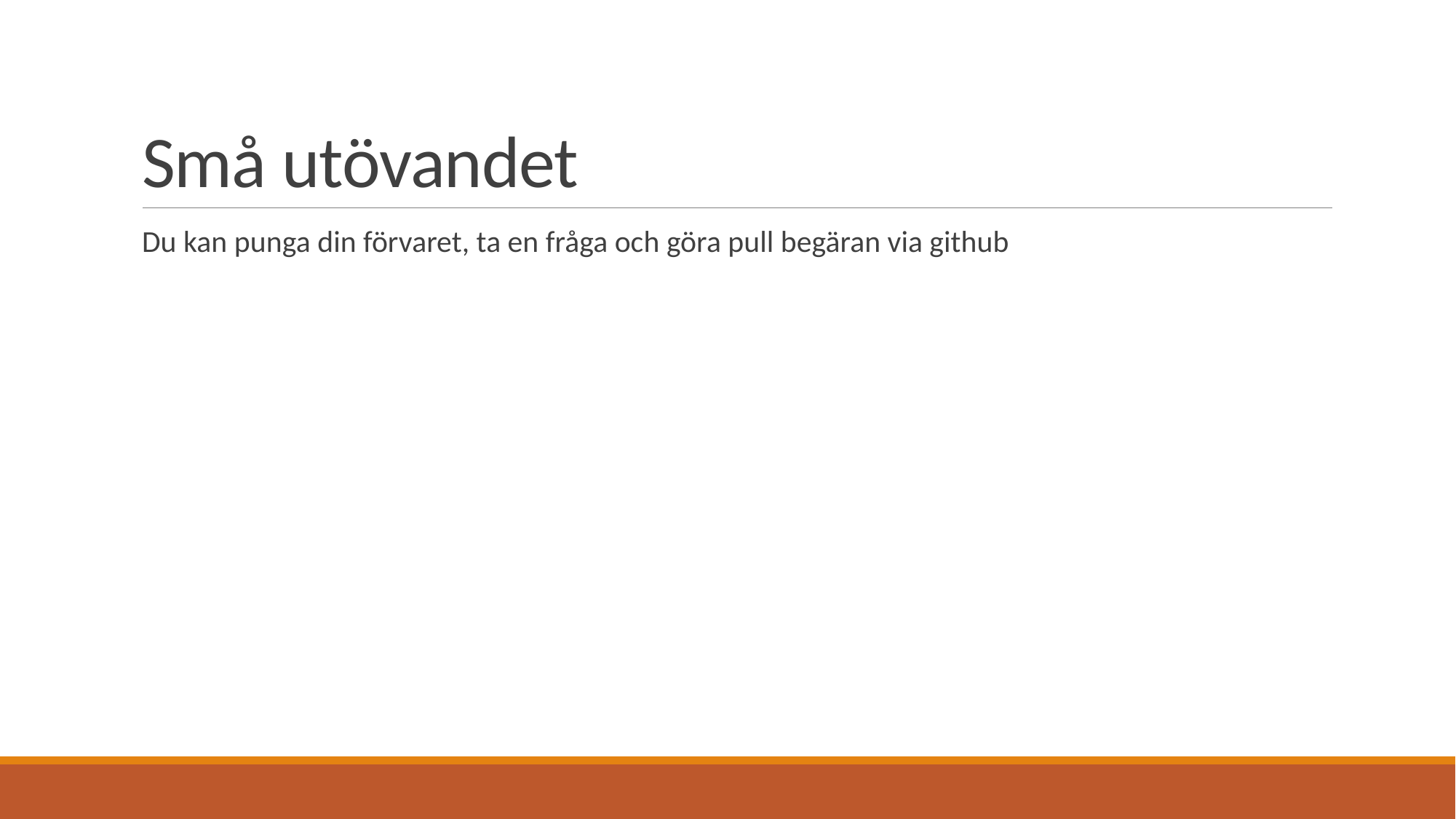

# Små utövandet
Du kan punga din förvaret, ta en fråga och göra pull begäran via github